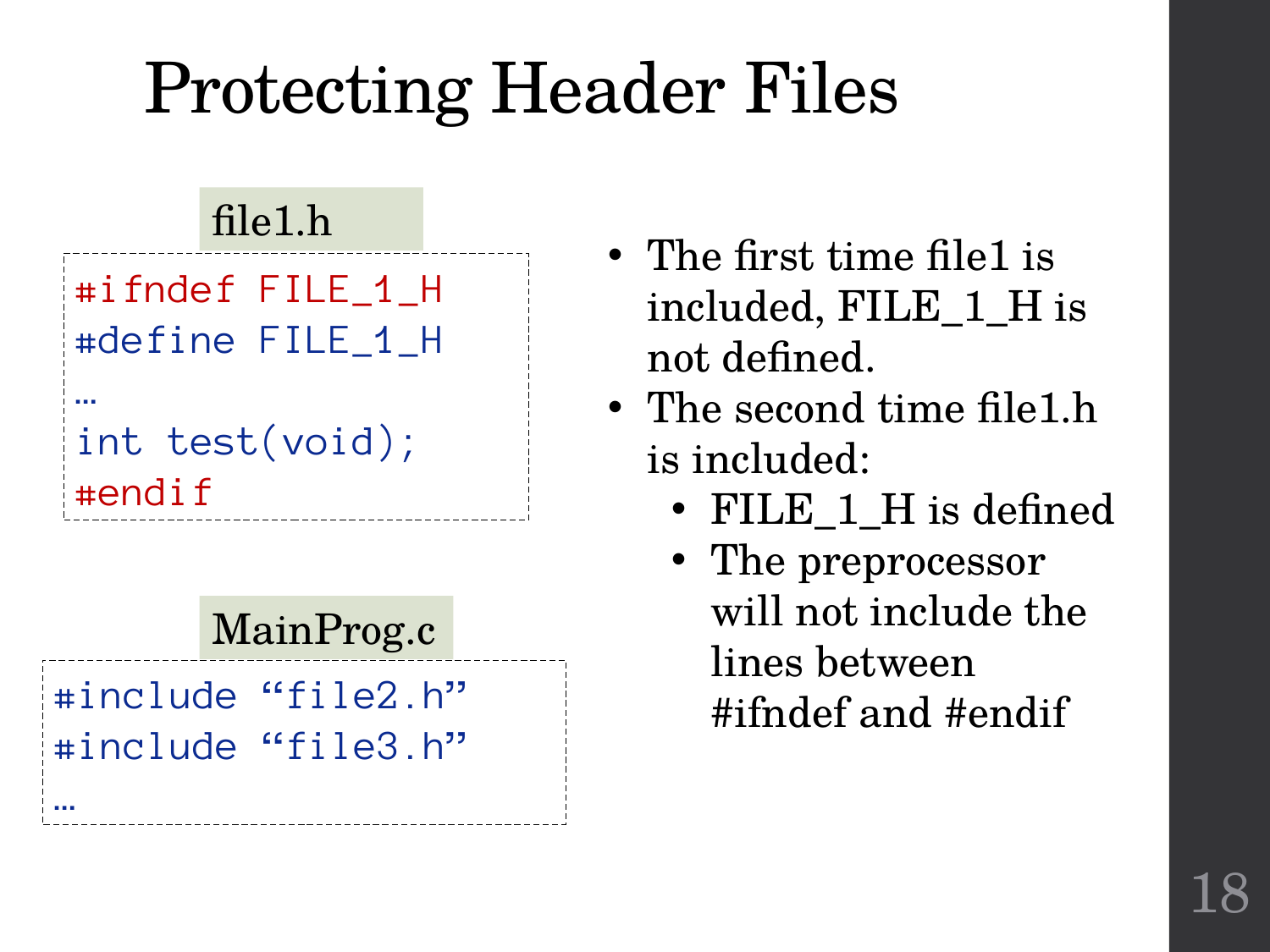

# Protecting Header Files
file1.h
The first time file1 is included, FILE_1_H is not defined.
The second time file1.h is included:
FILE_1_H is defined
The preprocessor  will not include the lines between #ifndef and #endif
#ifndef FILE_1_H
#define FILE_1_H
…
int test(void);
#endif

MainProg.c
#include “file2.h”
#include “file3.h”
…
18